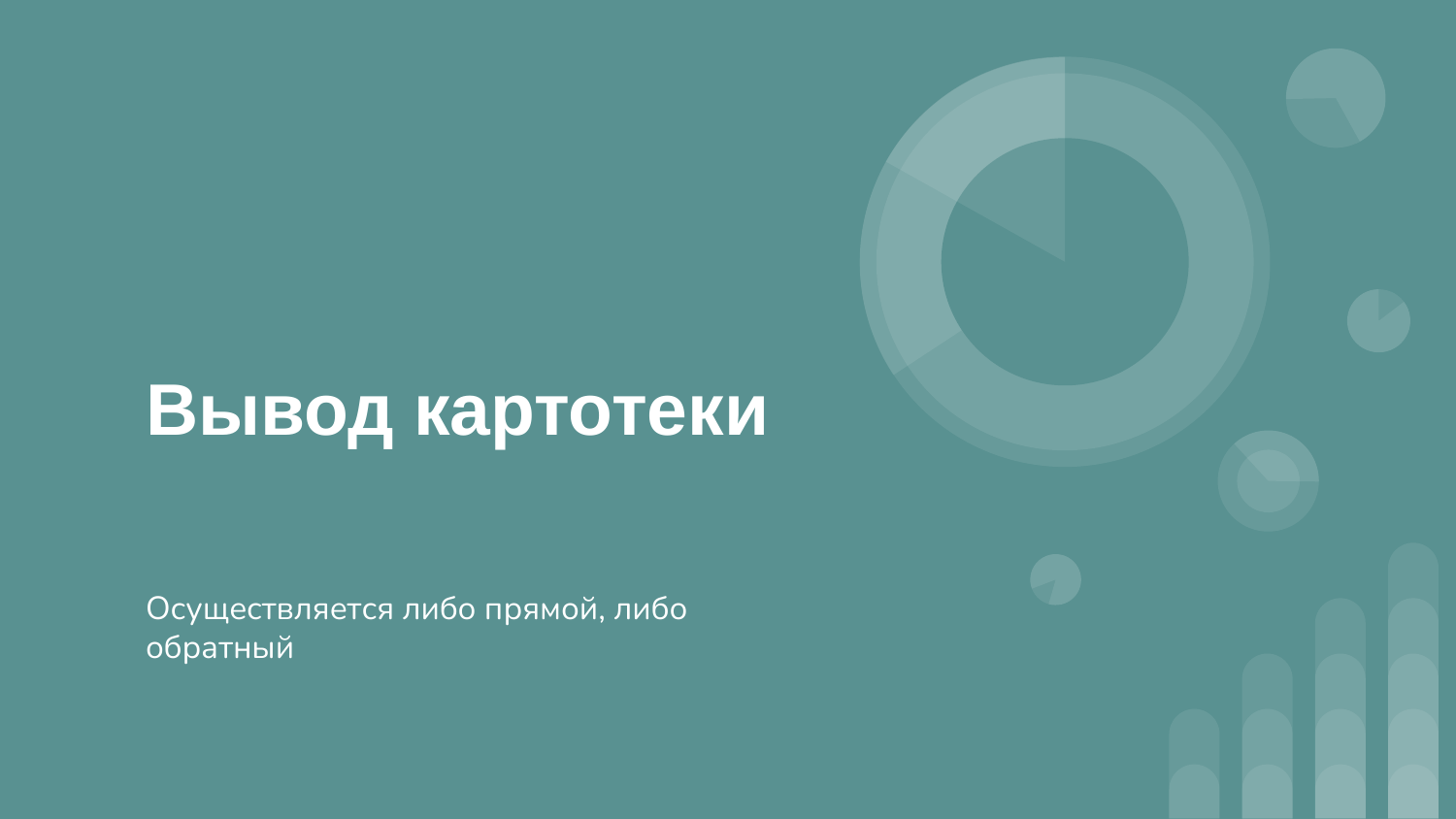

# Вывод картотеки
Осуществляется либо прямой, либо обратный